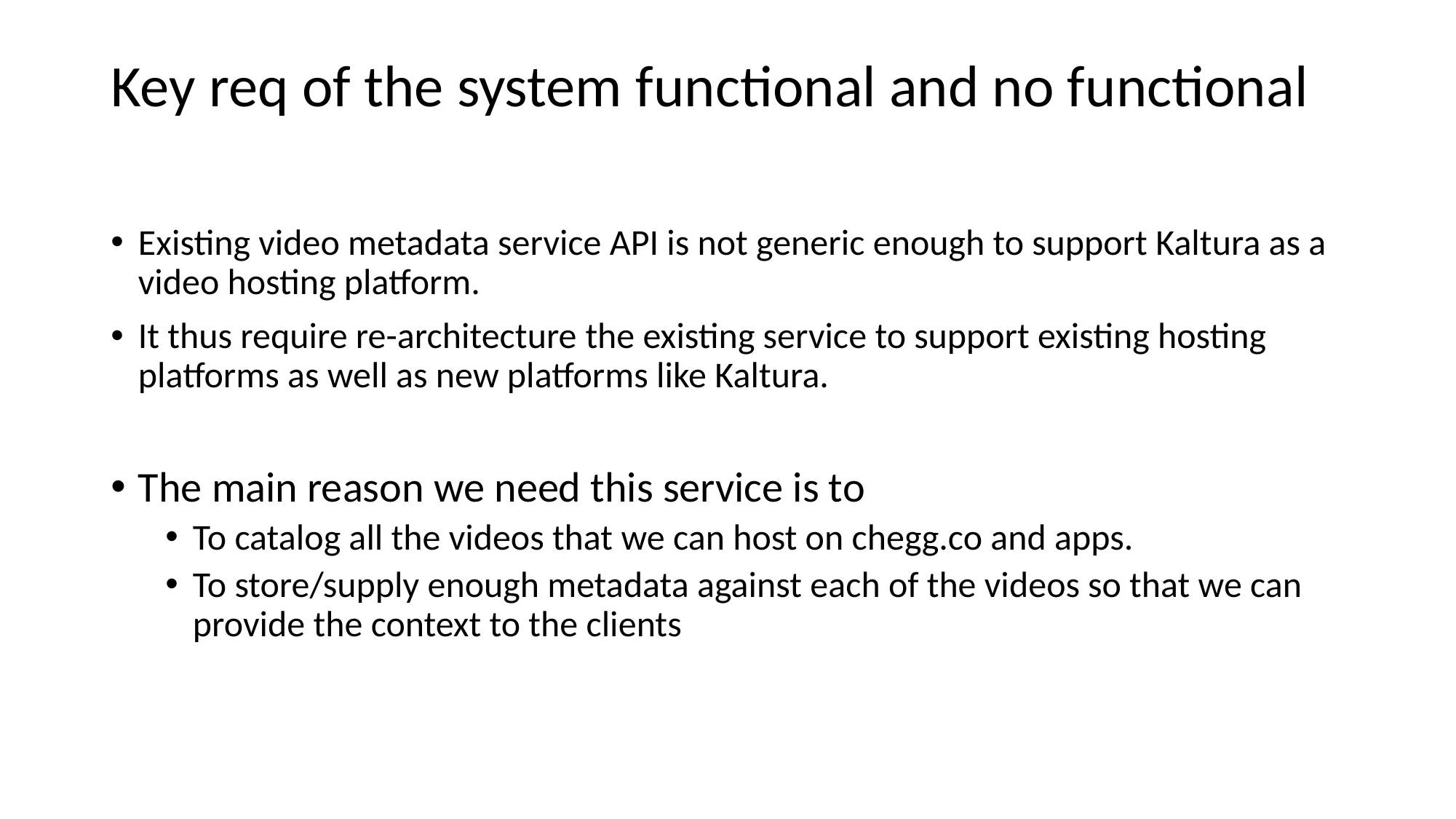

# Key req of the system functional and no functional
Existing video metadata service API is not generic enough to support Kaltura as a video hosting platform.
It thus require re-architecture the existing service to support existing hosting platforms as well as new platforms like Kaltura.

The main reason we need this service is to
To catalog all the videos that we can host on chegg.co and apps.
To store/supply enough metadata against each of the videos so that we can provide the context to the clients